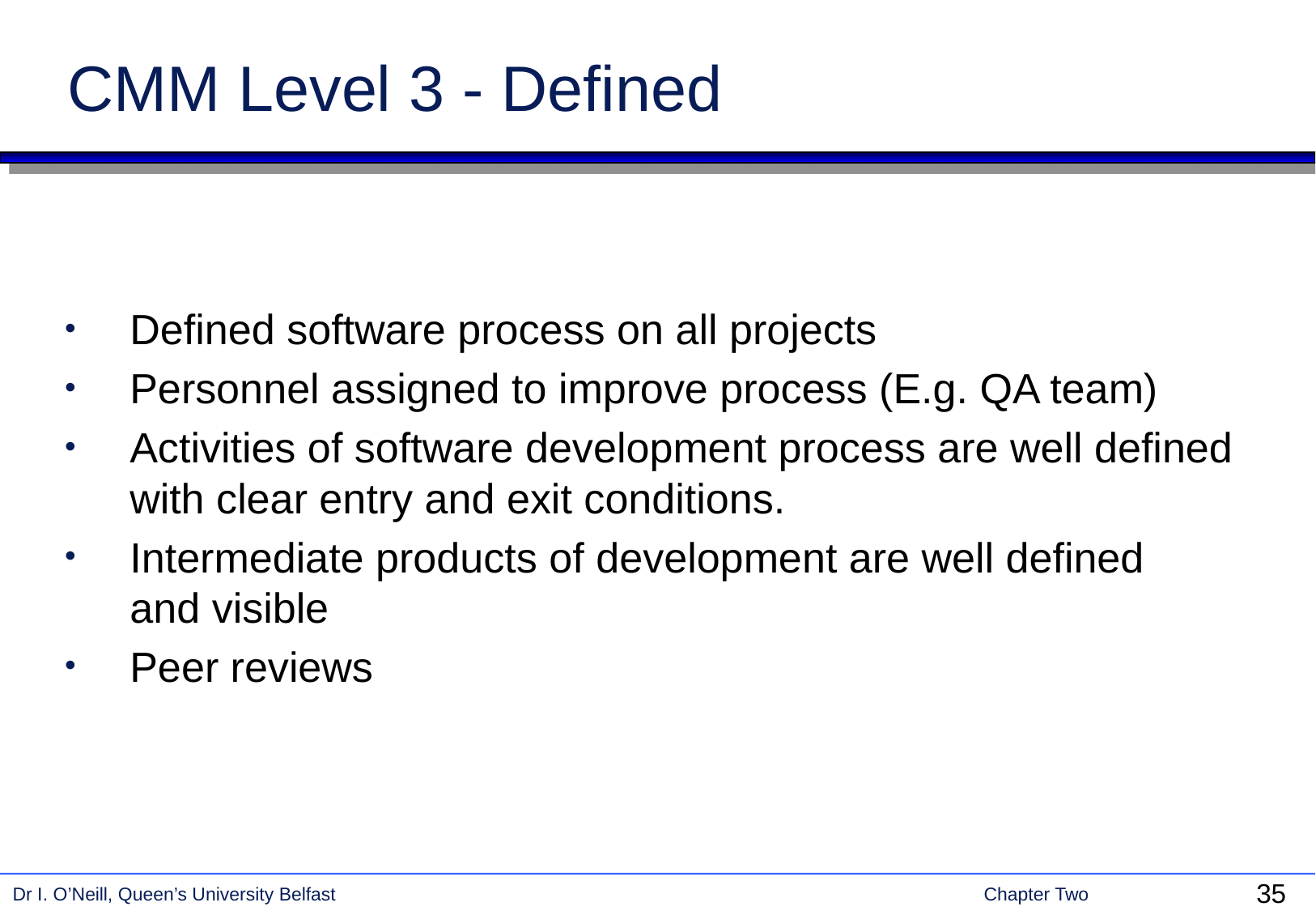

# CMM Level 3 - Defined
Defined software process on all projects
Personnel assigned to improve process (E.g. QA team)
Activities of software development process are well defined with clear entry and exit conditions.
Intermediate products of development are well defined
and visible
Peer reviews